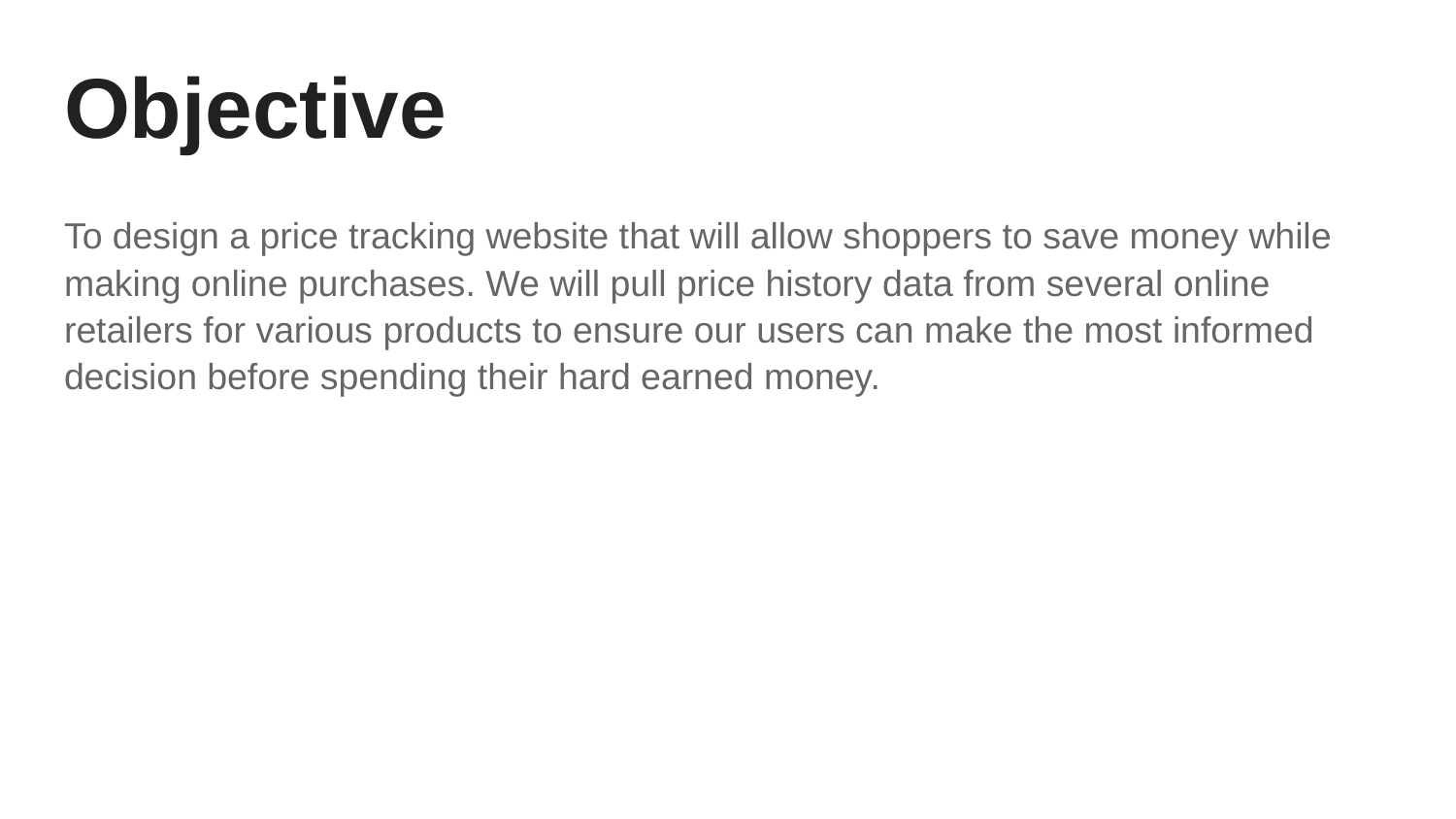

# Objective
To design a price tracking website that will allow shoppers to save money while making online purchases. We will pull price history data from several online retailers for various products to ensure our users can make the most informed decision before spending their hard earned money.